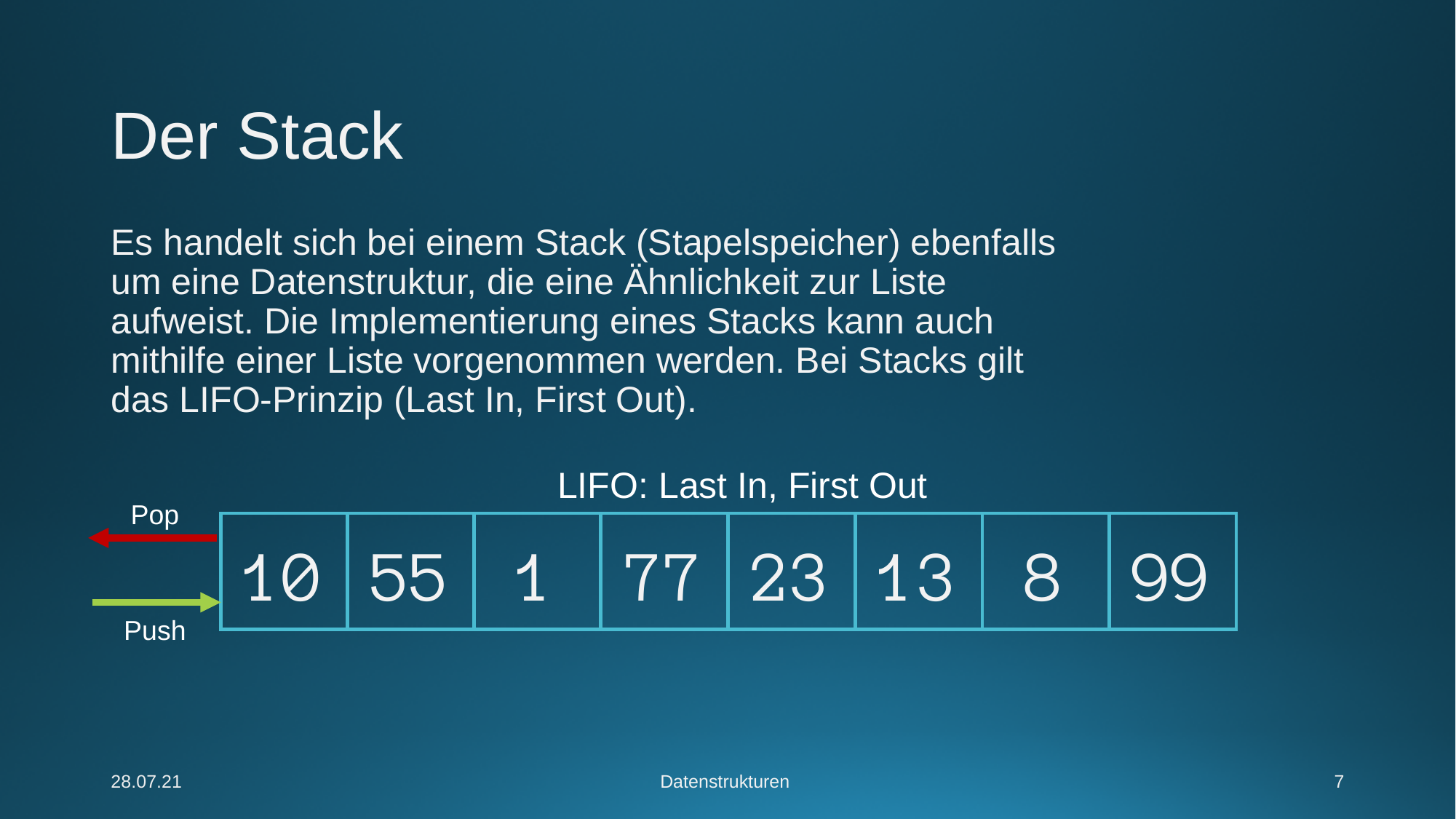

# Der Stack
Es handelt sich bei einem Stack (Stapelspeicher) ebenfalls um eine Datenstruktur, die eine Ähnlichkeit zur Liste aufweist. Die Implementierung eines Stacks kann auch mithilfe einer Liste vorgenommen werden. Bei Stacks gilt das LIFO-Prinzip (Last In, First Out).
LIFO: Last In, First Out
Pop
10
55
1
23
13
8
99
77

Push
28.07.21
Datenstrukturen
7